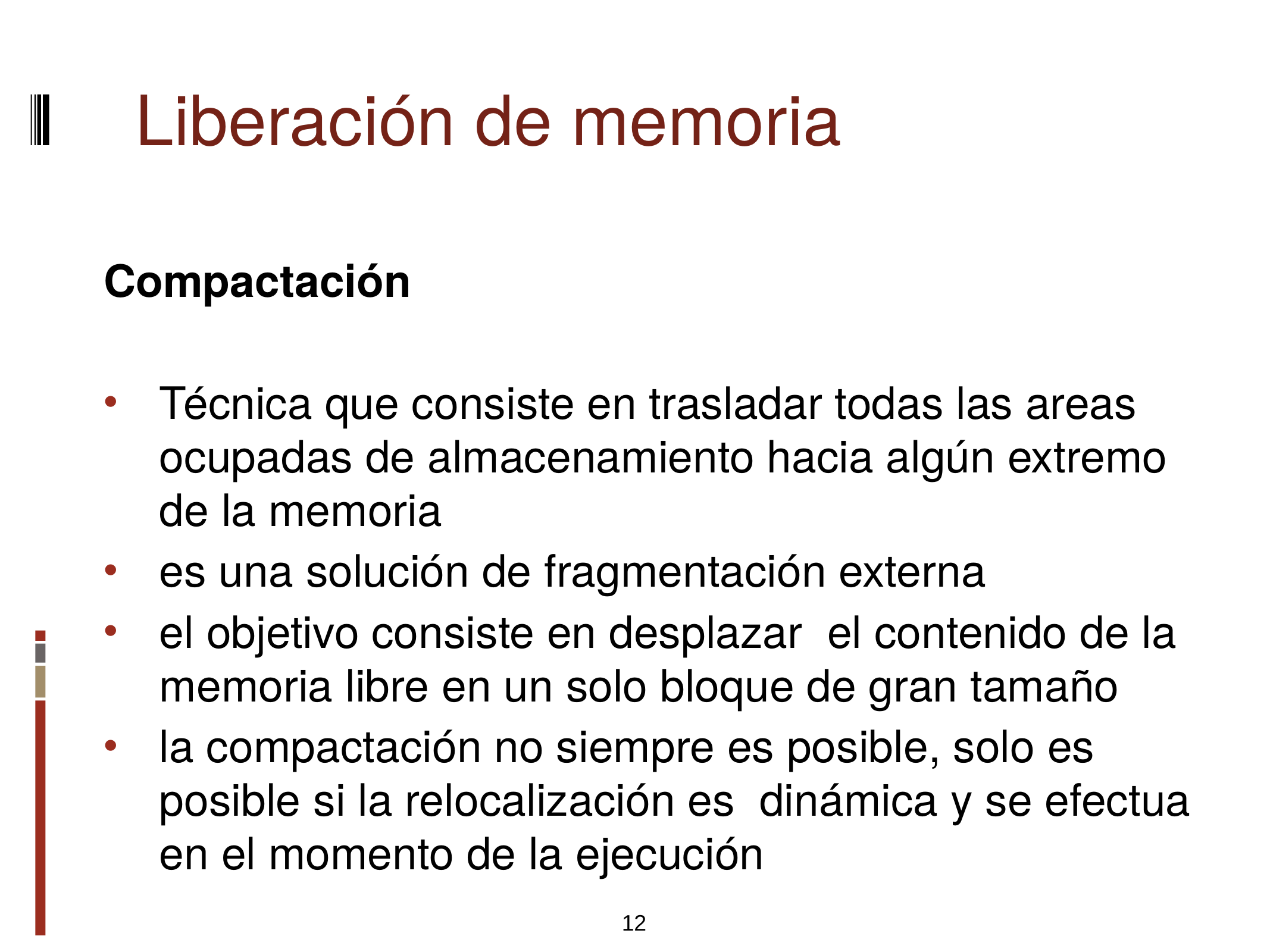

Liberación de memoria

Compactación

Técnica que consiste en trasladar todas las areas ocupadas de almacenamiento hacia algún extremo de la memoria
es una solución de fragmentación externa
el objetivo consiste en desplazar  el contenido de la memoria libre en un solo bloque de gran tamaño
la compactación no siempre es posible, solo es posible si la relocalización es  dinámica y se efectua en el momento de la ejecución

12